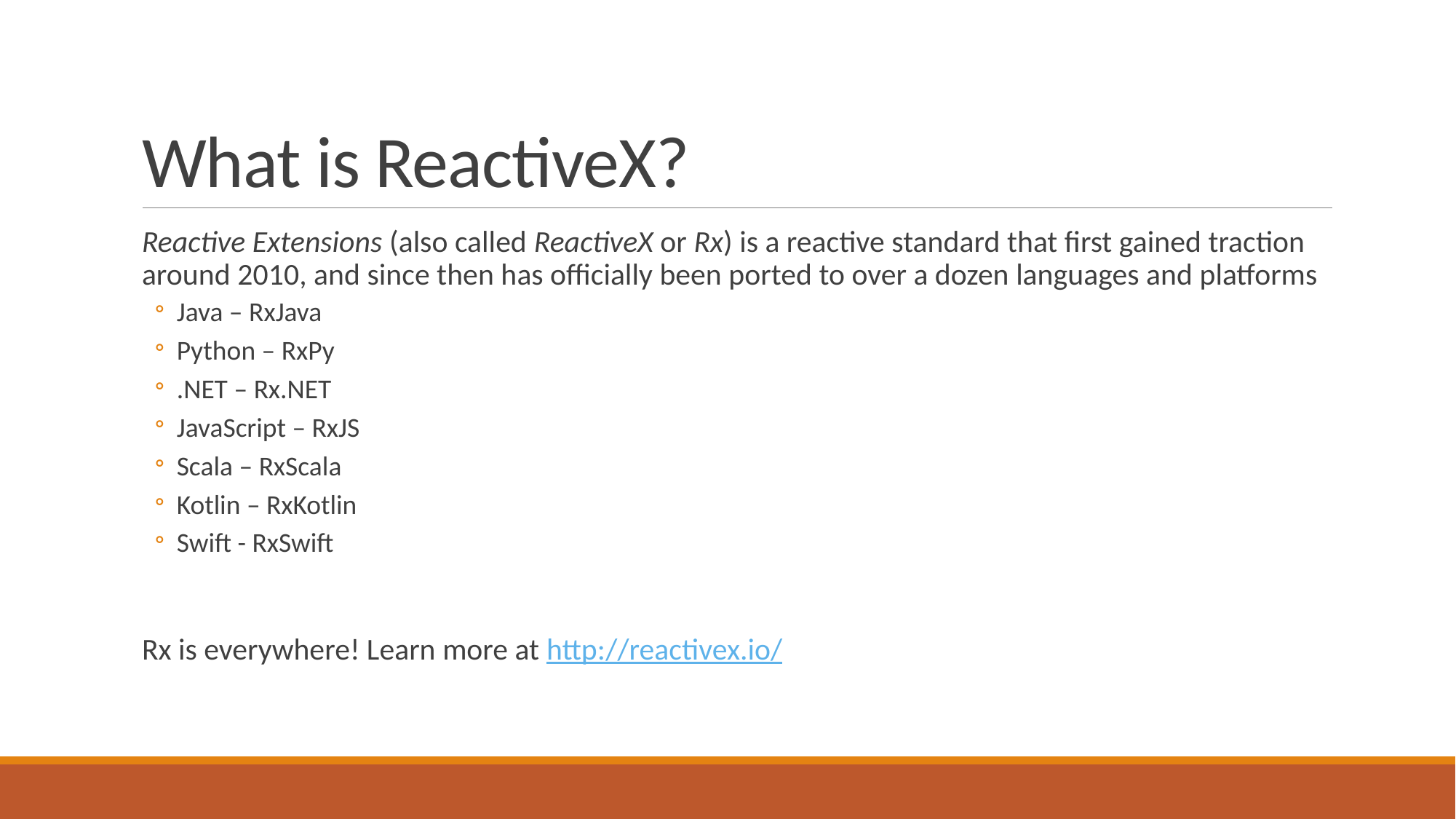

# What is ReactiveX?
Reactive Extensions (also called ReactiveX or Rx) is a reactive standard that first gained traction around 2010, and since then has officially been ported to over a dozen languages and platforms
Java – RxJava
Python – RxPy
.NET – Rx.NET
JavaScript – RxJS
Scala – RxScala
Kotlin – RxKotlin
Swift - RxSwift

Rx is everywhere! Learn more at http://reactivex.io/